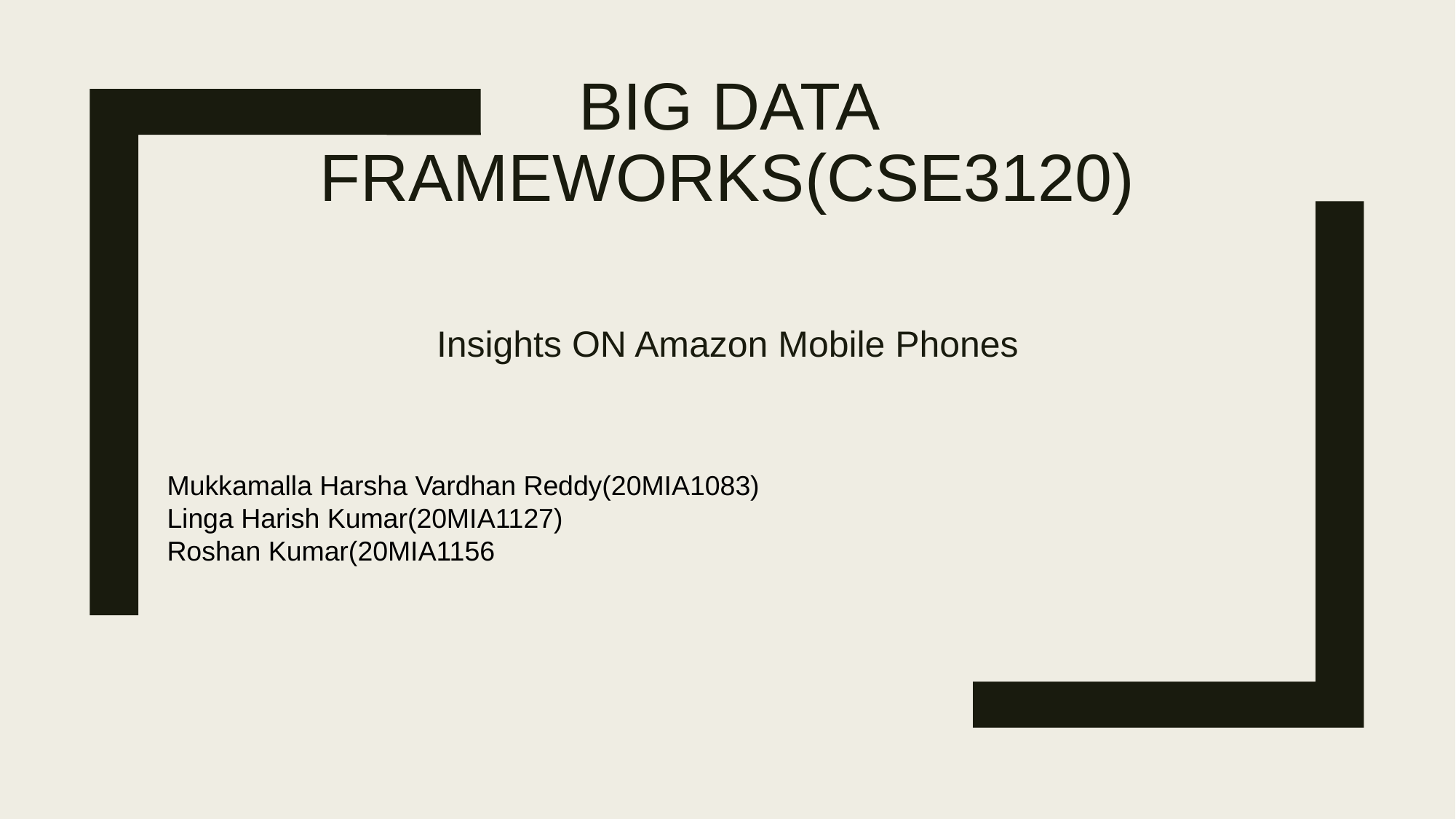

# Big Data Frameworks(CSE3120)
Insights ON Amazon Mobile Phones
Mukkamalla Harsha Vardhan Reddy(20MIA1083)
Linga Harish Kumar(20MIA1127)
Roshan Kumar(20MIA1156